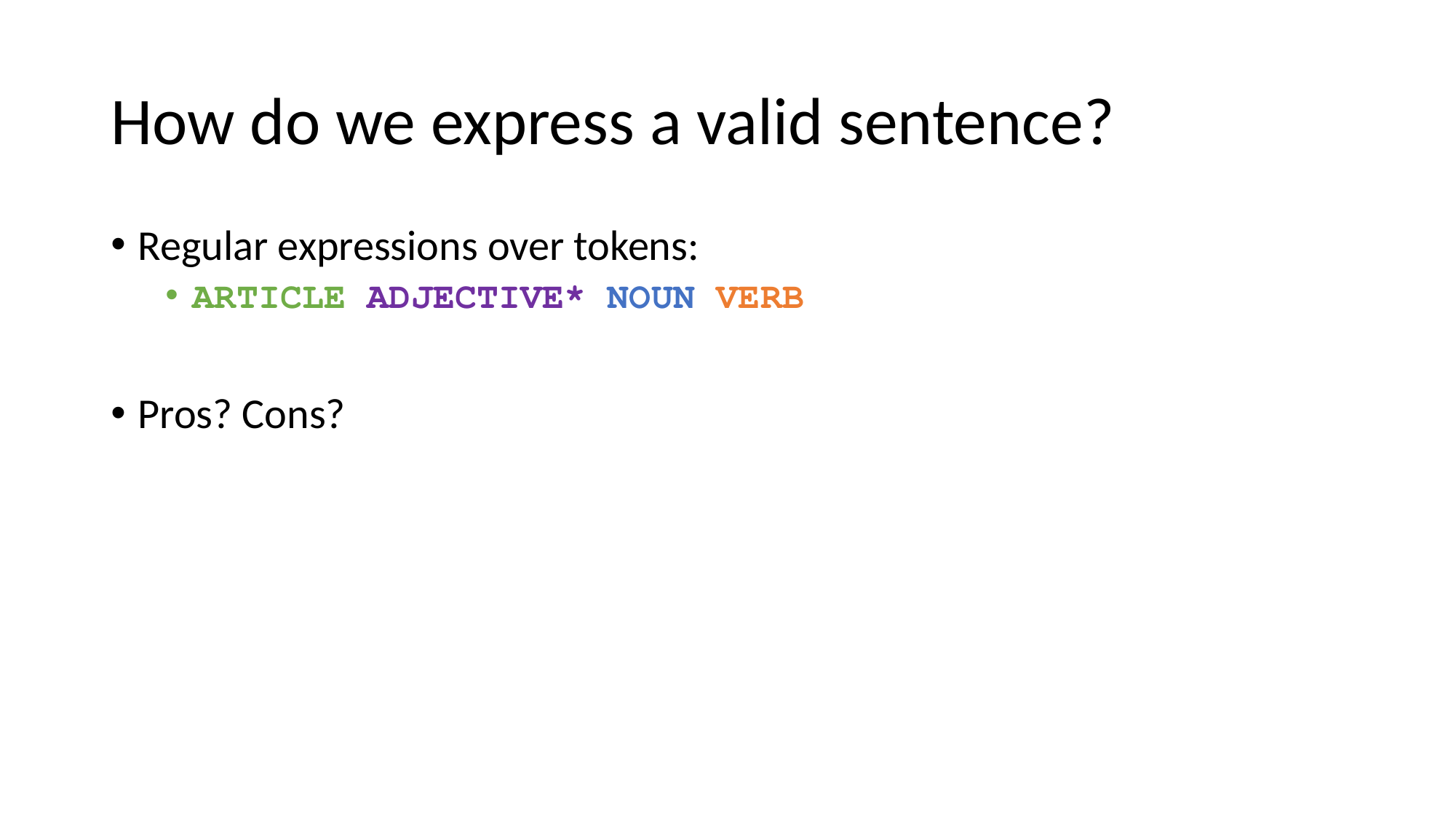

# How do we express a valid sentence?
Regular expressions over tokens:
ARTICLE ADJECTIVE* NOUN VERB

Pros? Cons?